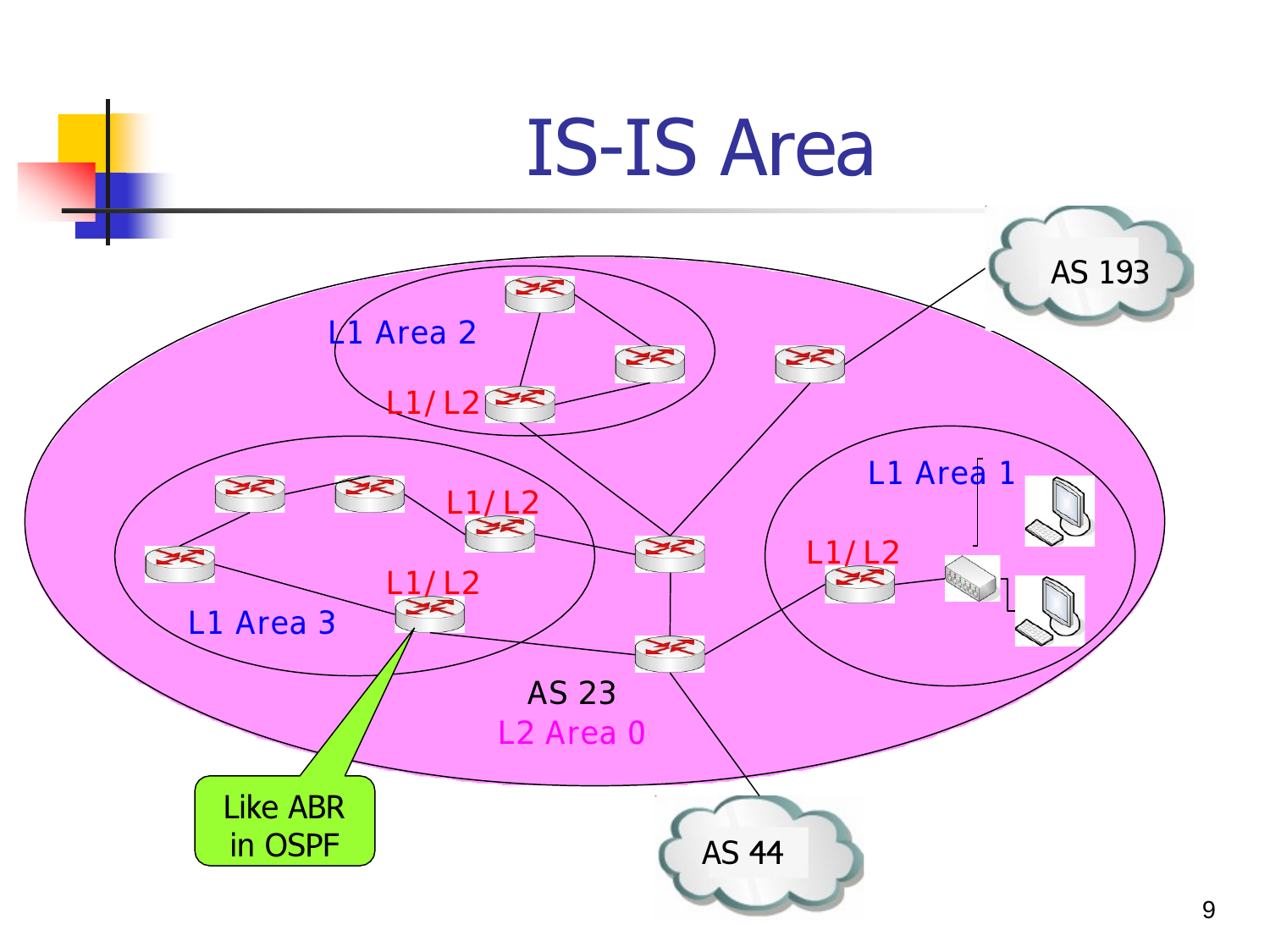

# IS-IS Area

AS 193

L1 Area 2

L1/L2

L1 Area 1

L1/L2

L1/L2

L1/L2

L1 Area 3

AS 23
L2 Area 0

Like ABR
in OSPF

AS 44
9